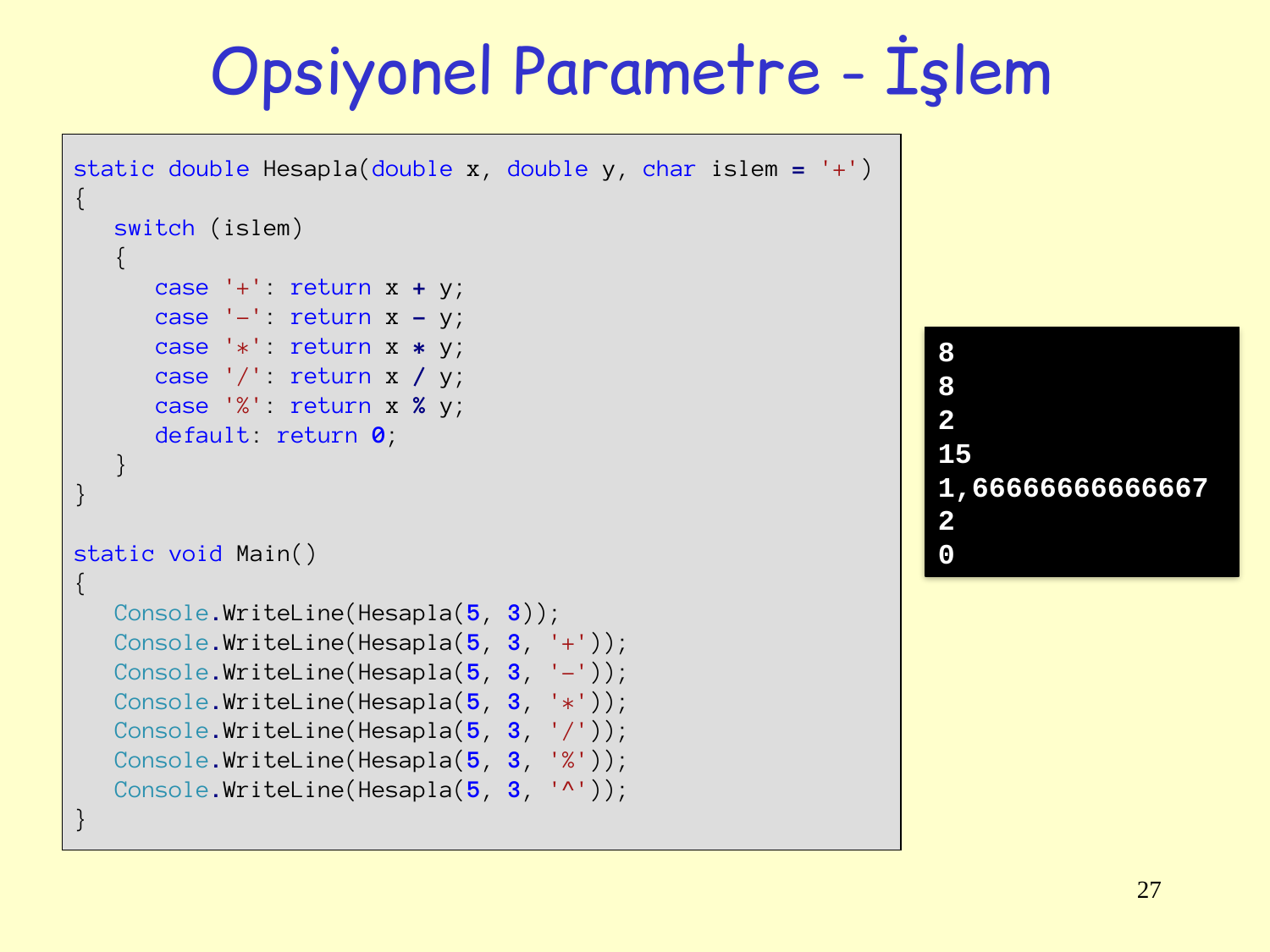

# Opsiyonel Parametre - İşlem
static double Hesapla(double x, double y, char islem = '+')
{
   switch (islem)
   {
      case '+': return x + y;
      case '-': return x - y;
      case '*': return x * y;
      case '/': return x / y;
      case '%': return x % y;
      default: return 0;
   }
}

static void Main()
{
   Console.WriteLine(Hesapla(5, 3));
   Console.WriteLine(Hesapla(5, 3, '+'));
   Console.WriteLine(Hesapla(5, 3, '-'));
   Console.WriteLine(Hesapla(5, 3, '*'));
   Console.WriteLine(Hesapla(5, 3, '/'));
   Console.WriteLine(Hesapla(5, 3, '%'));
   Console.WriteLine(Hesapla(5, 3, '^'));
}
8
8
2
15
1,66666666666667
2
0
27